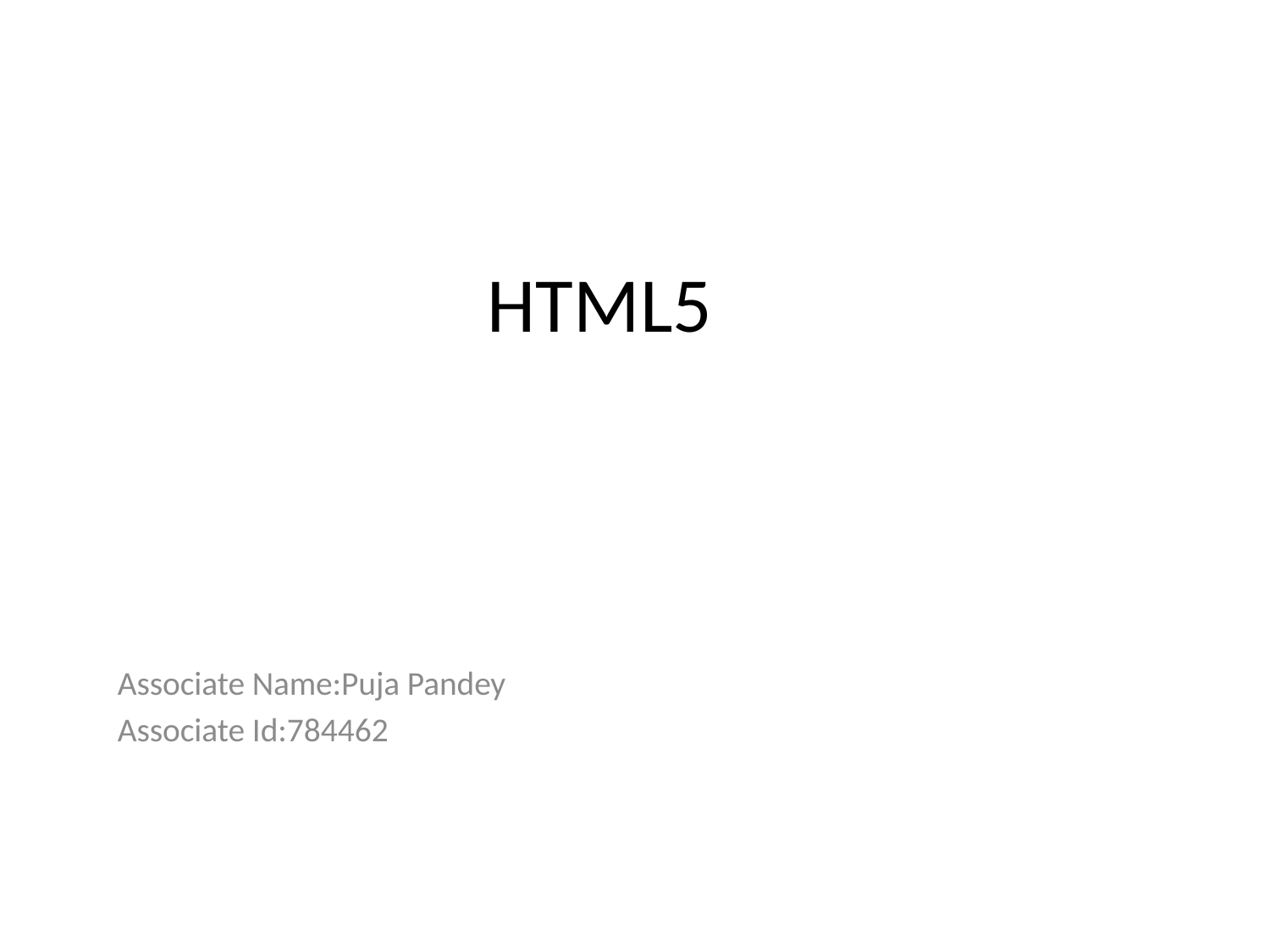

# HTML5
Associate Name:Puja Pandey
Associate Id:784462